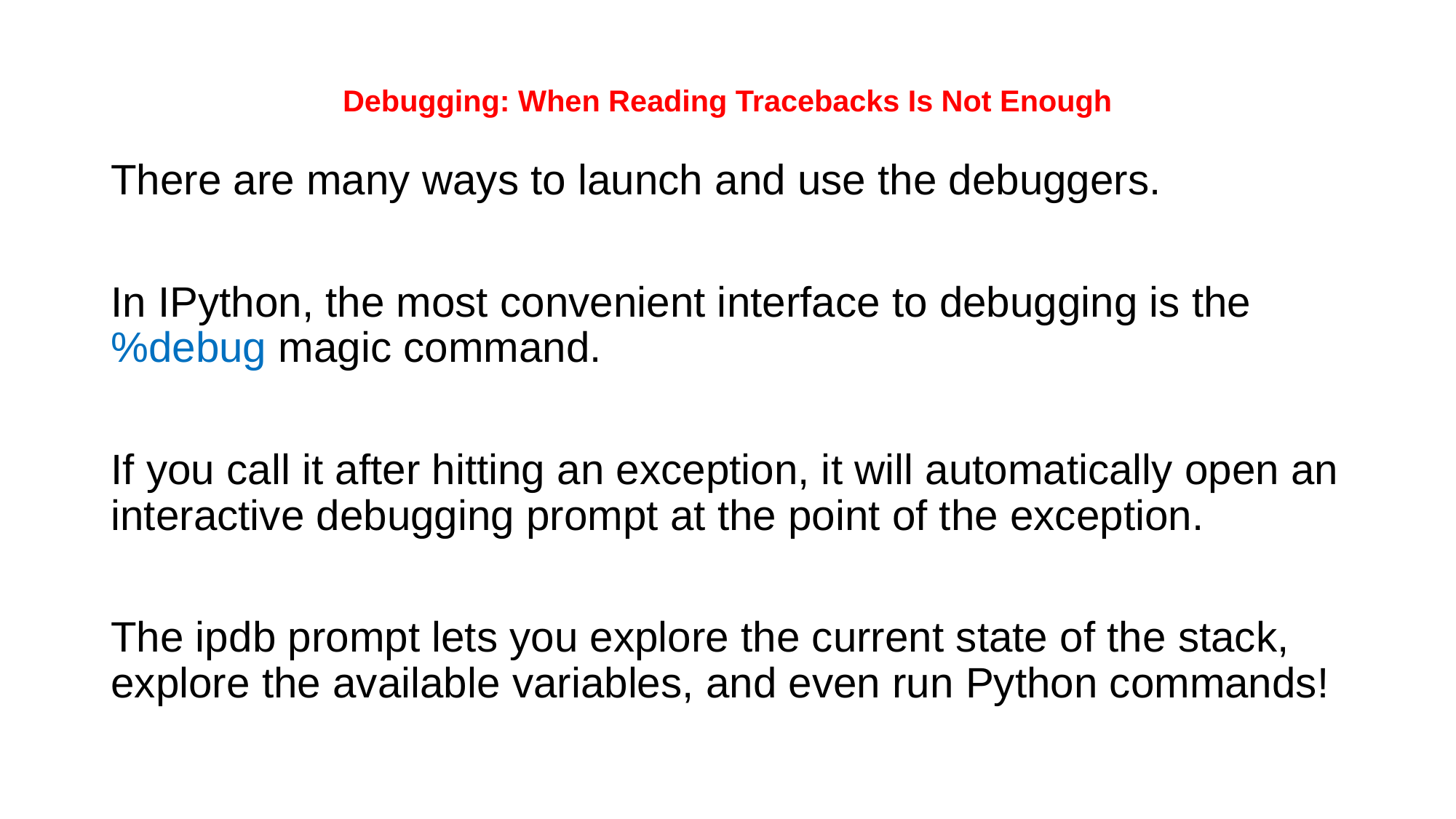

# Debugging: When Reading Tracebacks Is Not Enough
There are many ways to launch and use the debuggers.

In IPython, the most convenient interface to debugging is the %debug magic command.

If you call it after hitting an exception, it will automatically open an interactive debugging prompt at the point of the exception.

The ipdb prompt lets you explore the current state of the stack, explore the available variables, and even run Python commands!